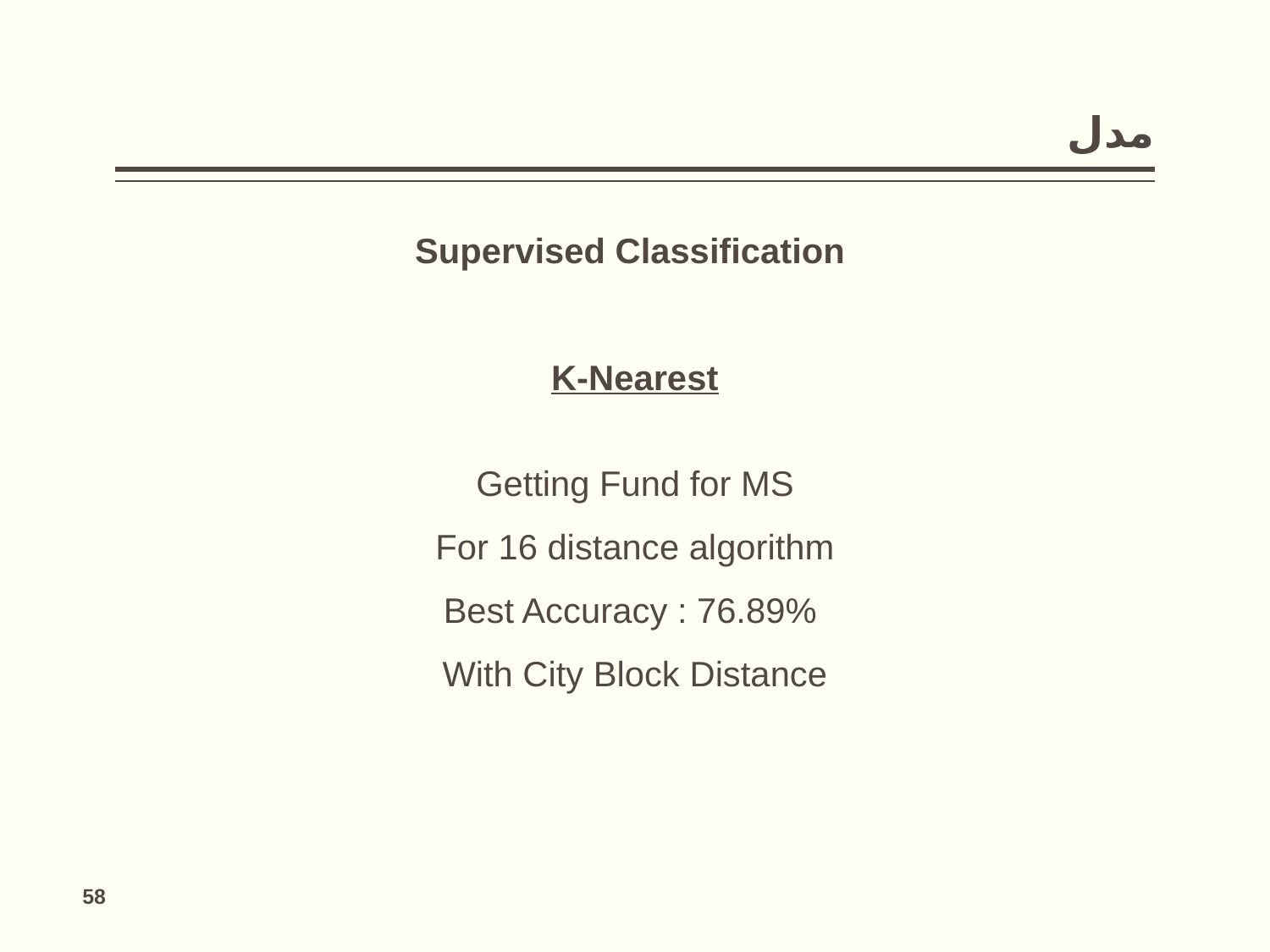

# مدل
Supervised Classification

K-Nearest

Getting Fund for MS
For 16 distance algorithm
Best Accuracy : 76.89%
With City Block Distance
58